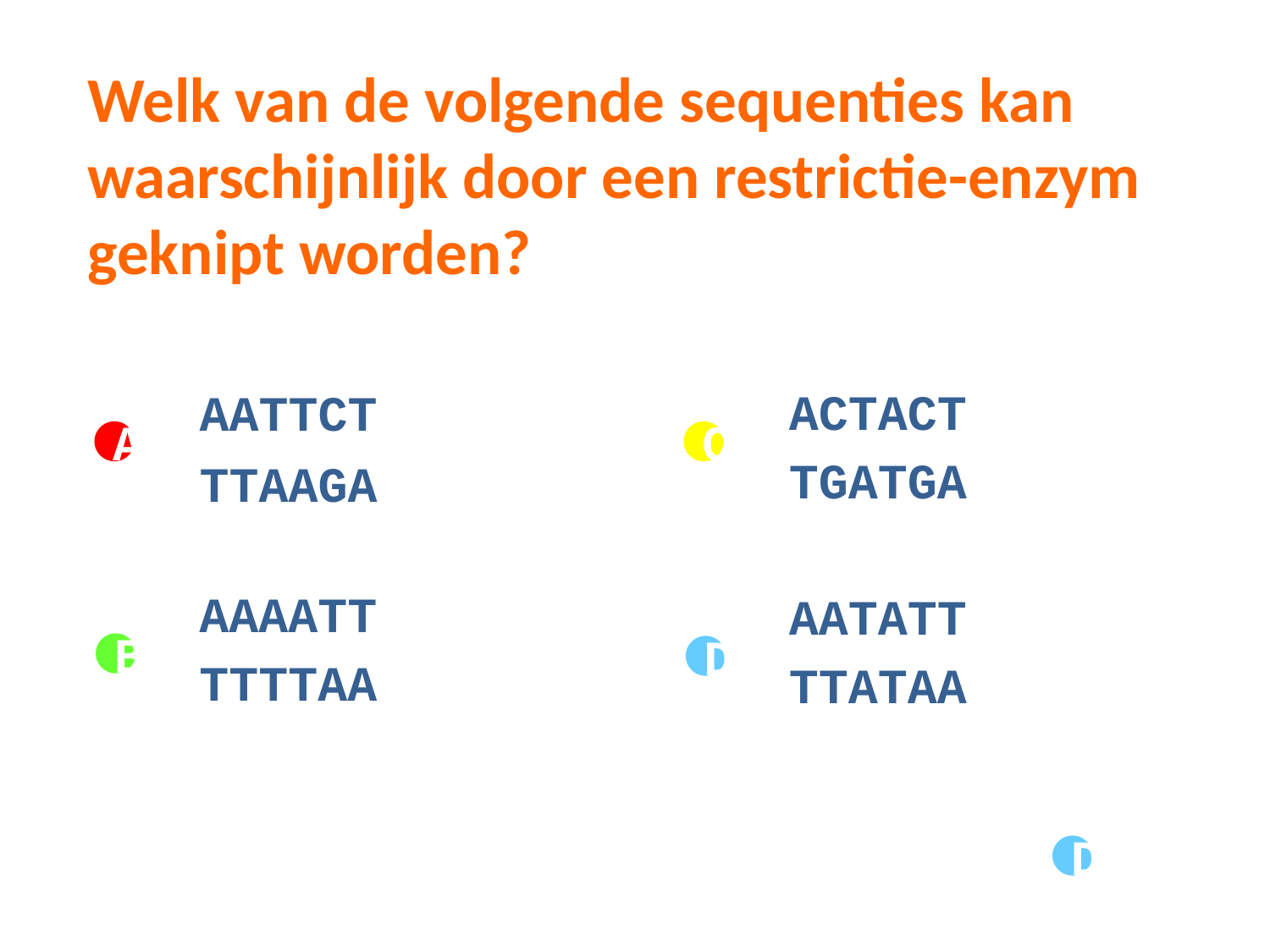

Welk van de volgende sequenties kan waarschijnlijk door een restrictie-enzym geknipt worden?
ACTACT
TGATGA
AATTCT
TTAAGA
A
C
AAAATT
TTTTAA
AATATT
TTATAA
B
D

D